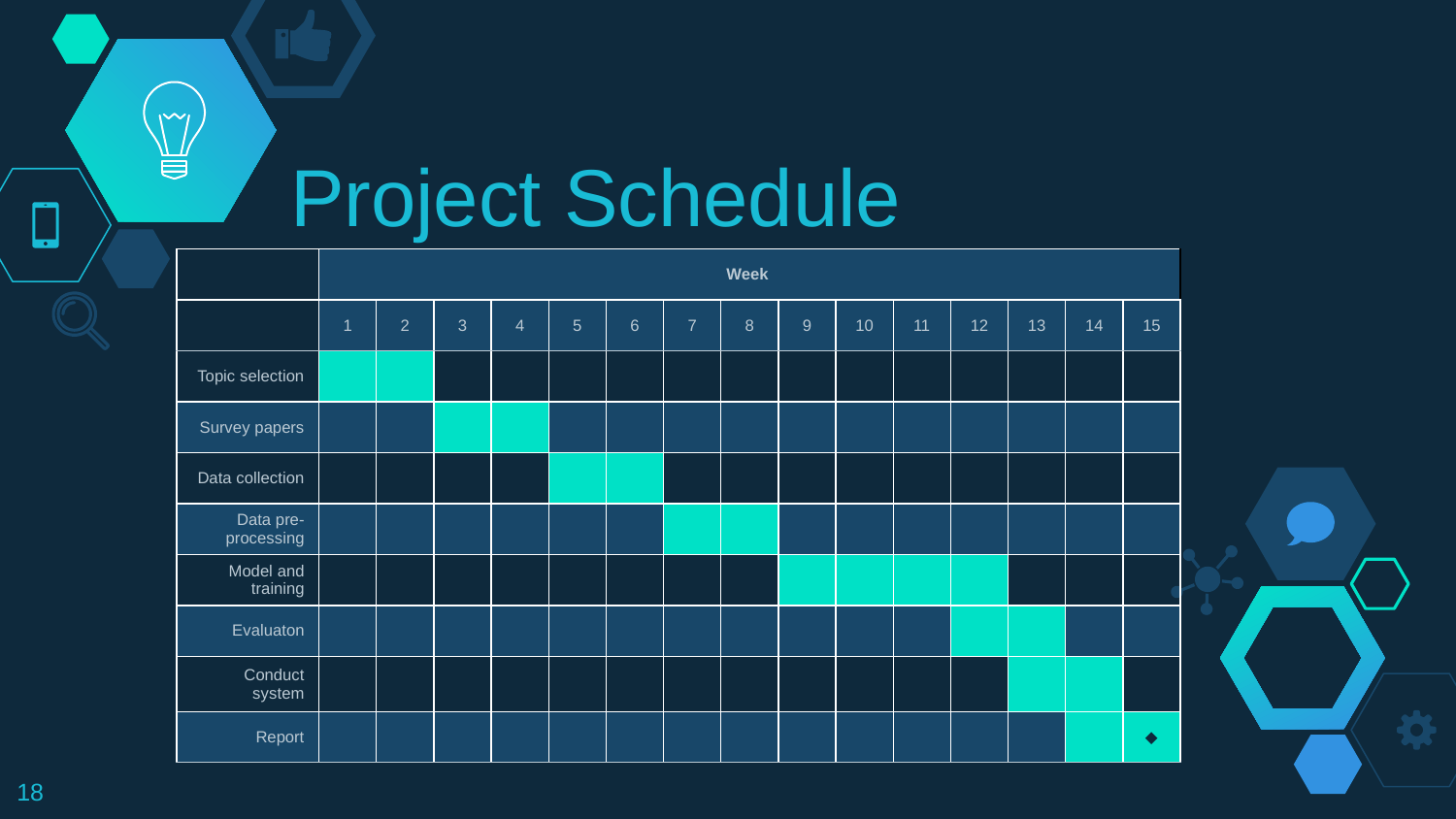

# Project Schedule
|  | Week |  |  |  |  |  |  | Week |  |  |  |  |  |  |  |
| --- | --- | --- | --- | --- | --- | --- | --- | --- | --- | --- | --- | --- | --- | --- | --- |
|  | 1 | 2 | 3 | 4 | 5 | 6 | 7 | 8 | 9 | 10 | 11 | 12 | 13 | 14 | 15 |
| Topic selection |  |  |  |  |  |  |  |  |  |  |  |  |  |  |  |
| Survey papers |  |  |  |  |  |  |  |  |  |  |  |  |  |  |  |
| Data collection |  |  |  |  |  |  |  |  |  |  |  |  |  |  |  |
| Data pre-processing |  |  |  |  |  |  |  |  |  |  |  |  |  |  |  |
| Model and training |  |  |  |  |  |  |  |  |  |  |  |  |  |  |  |
| Evaluaton |  |  |  |  |  |  |  |  |  |  |  |  |  |  |  |
| Conduct system |  |  |  |  |  |  |  |  |  |  |  |  |  |  |  |
| Report |  |  |  |  |  |  |  |  |  |  |  |  |  |  | ◆ |
18